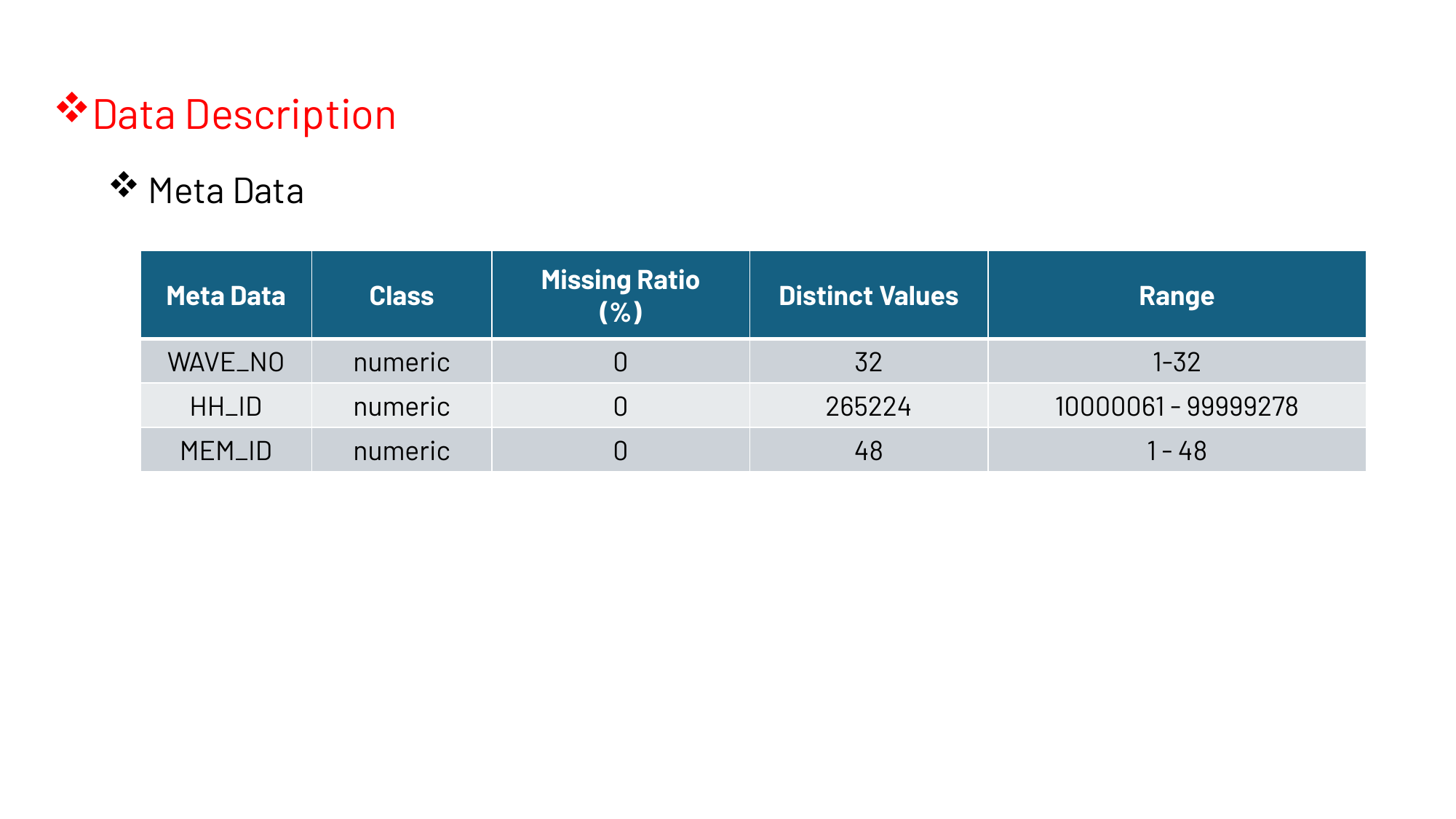

Data Description
 Meta Data

| Meta Data | Class | Missing Ratio (%) | Distinct Values | Range |
| --- | --- | --- | --- | --- |
| WAVE\_NO | numeric | 0 | 32 | 1-32 |
| HH\_ID | numeric | 0 | 265224 | 10000061 - 99999278 |
| MEM\_ID | numeric | 0 | 48 | 1 - 48 |